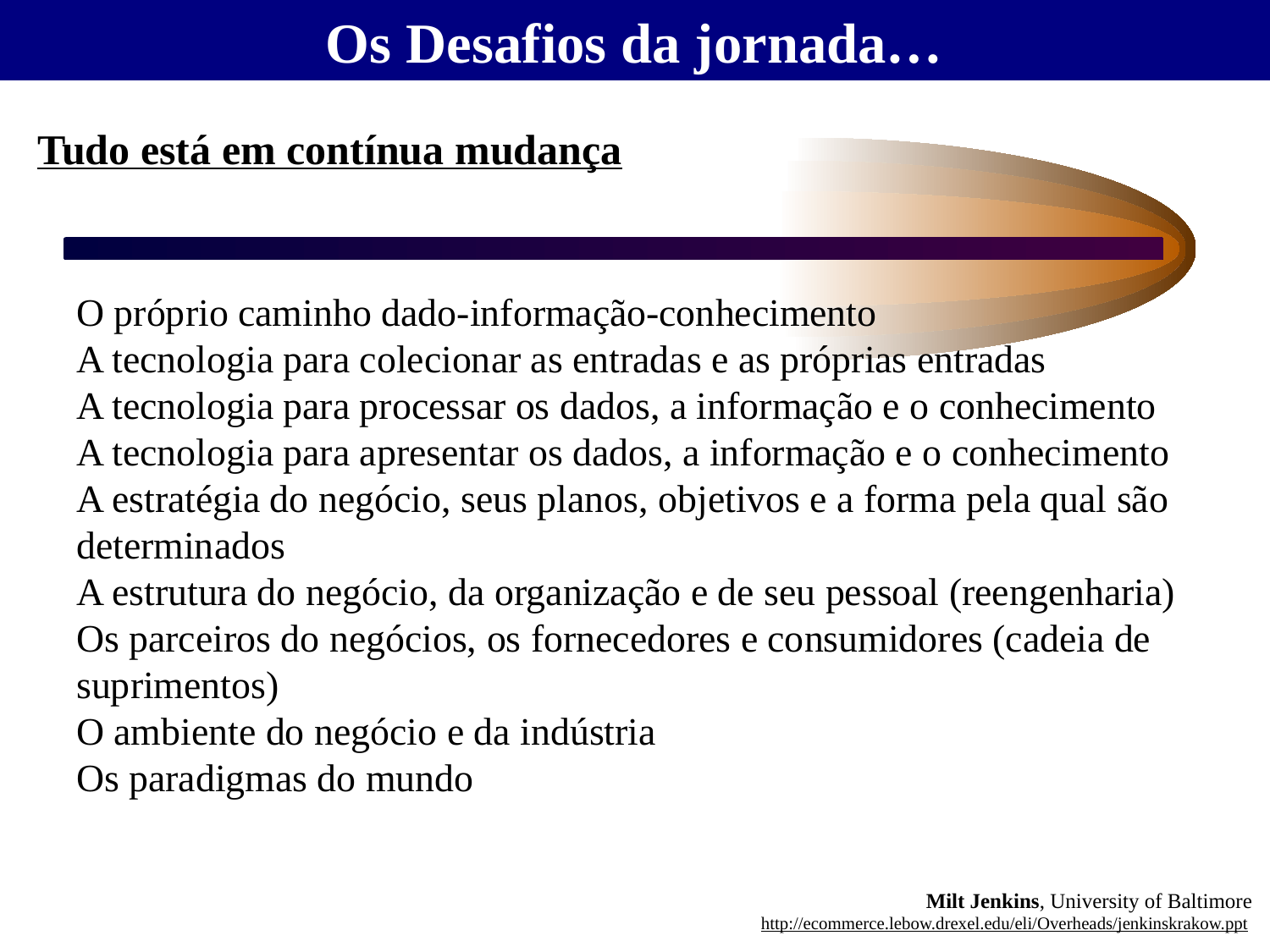

Os Desafios da jornada…
Tudo está em contínua mudança

    O próprio caminho dado-informação-conhecimento
    A tecnologia para colecionar as entradas e as próprias entradas
    A tecnologia para processar os dados, a informação e o conhecimento
    A tecnologia para apresentar os dados, a informação e o conhecimento
    A estratégia do negócio, seus planos, objetivos e a forma pela qual são
    determinados
    A estrutura do negócio, da organização e de seu pessoal (reengenharia)
    Os parceiros do negócios, os fornecedores e consumidores (cadeia de
    suprimentos)
    O ambiente do negócio e da indústria
    Os paradigmas do mundo
Milt Jenkins, University of Baltimore
http://ecommerce.lebow.drexel.edu/eli/Overheads/jenkinskrakow.ppt